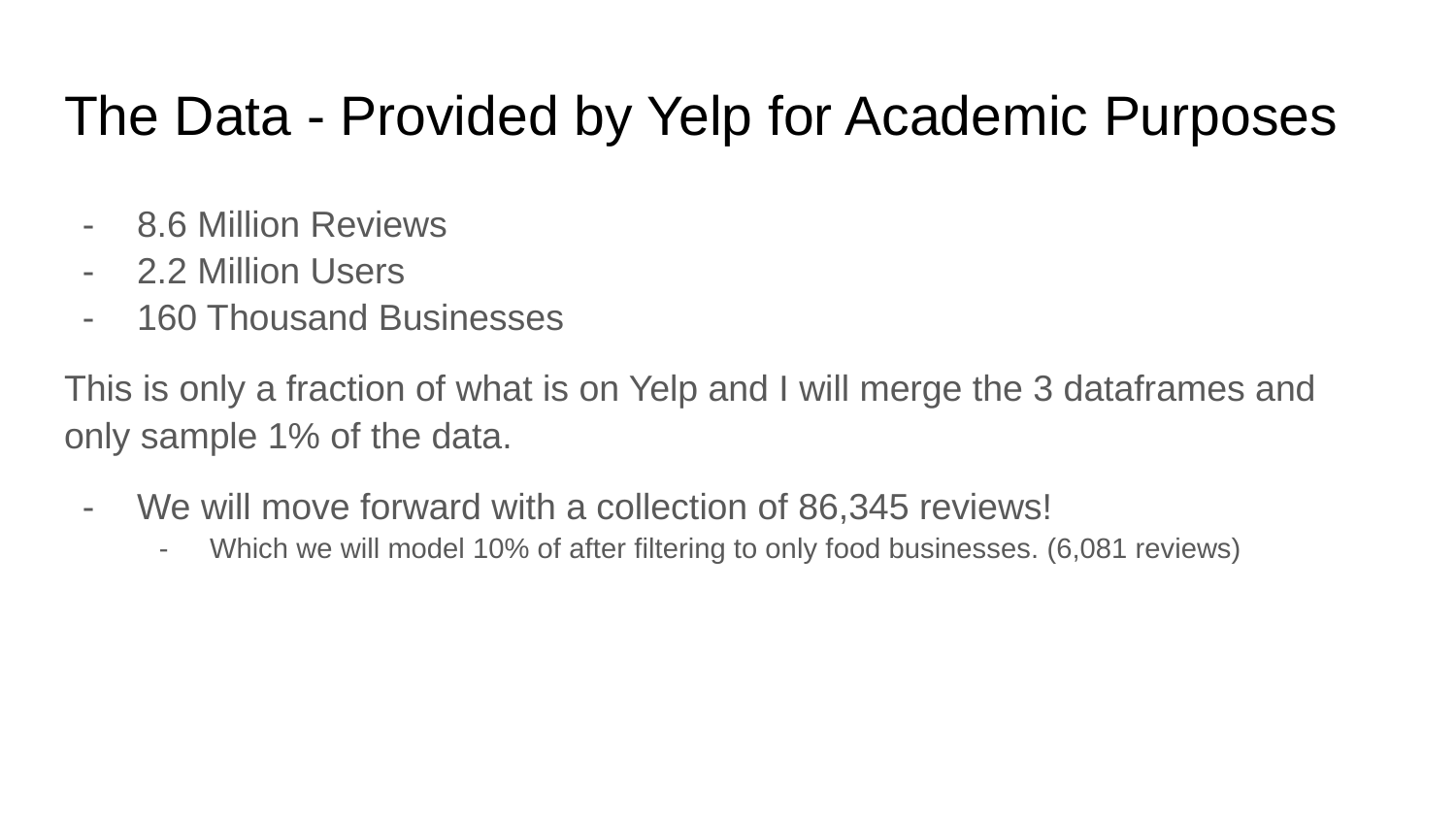

# The Data - Provided by Yelp for Academic Purposes
8.6 Million Reviews
2.2 Million Users
160 Thousand Businesses
This is only a fraction of what is on Yelp and I will merge the 3 dataframes and only sample 1% of the data.
We will move forward with a collection of 86,345 reviews!
Which we will model 10% of after filtering to only food businesses. (6,081 reviews)